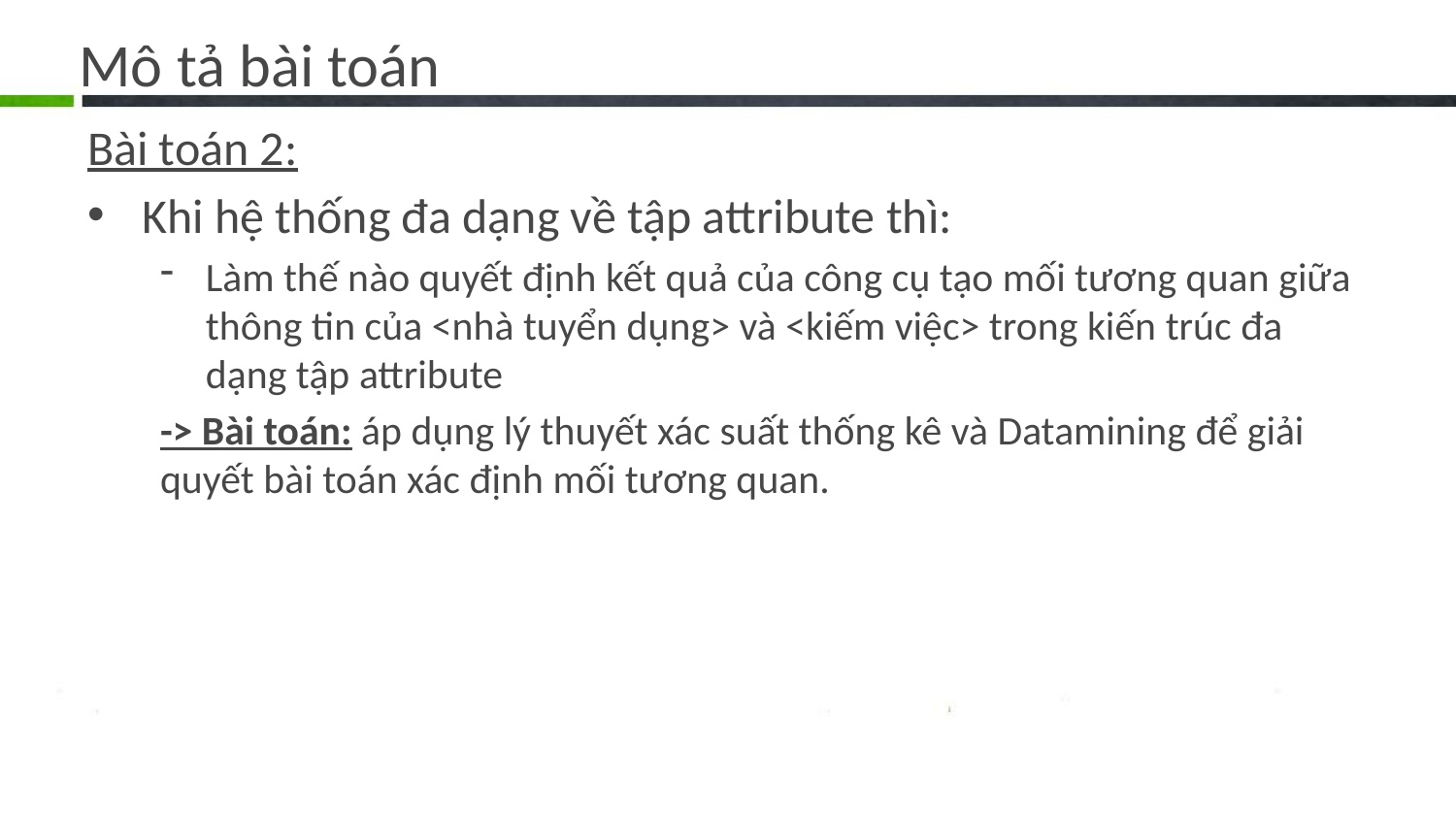

# Mô tả bài toán
Bài toán 2:
Khi hệ thống đa dạng về tập attribute thì:
Làm thế nào quyết định kết quả của công cụ tạo mối tương quan giữa thông tin của <nhà tuyển dụng> và <kiếm việc> trong kiến trúc đa dạng tập attribute
-> Bài toán: áp dụng lý thuyết xác suất thống kê và Datamining để giải quyết bài toán xác định mối tương quan.